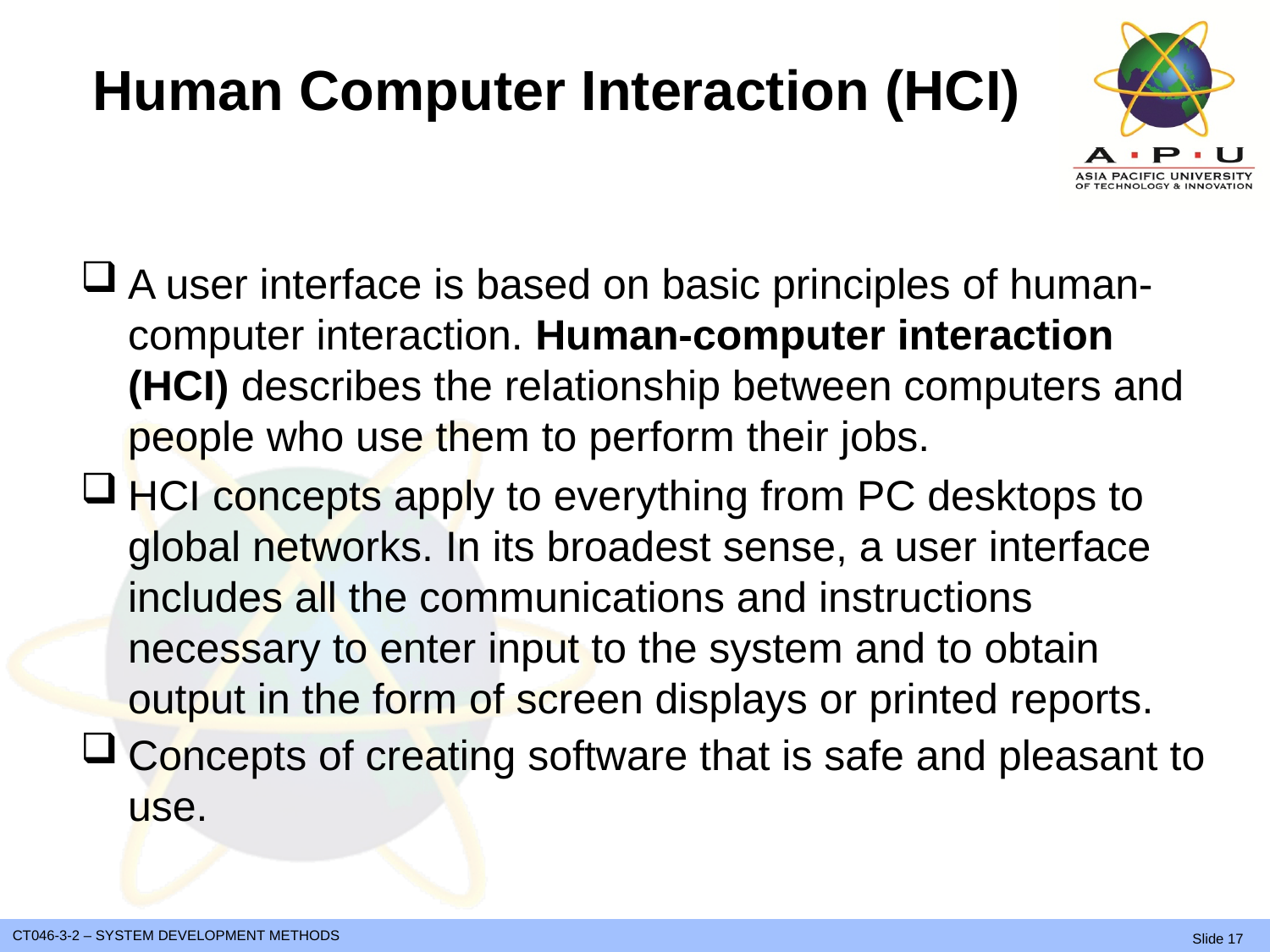

# Human Computer Interaction (HCI)
A user interface is based on basic principles of human-computer interaction. Human-computer interaction (HCI) describes the relationship between computers and people who use them to perform their jobs.
HCI concepts apply to everything from PC desktops to global networks. In its broadest sense, a user interface includes all the communications and instructions necessary to enter input to the system and to obtain output in the form of screen displays or printed reports.
Concepts of creating software that is safe and pleasant to use.